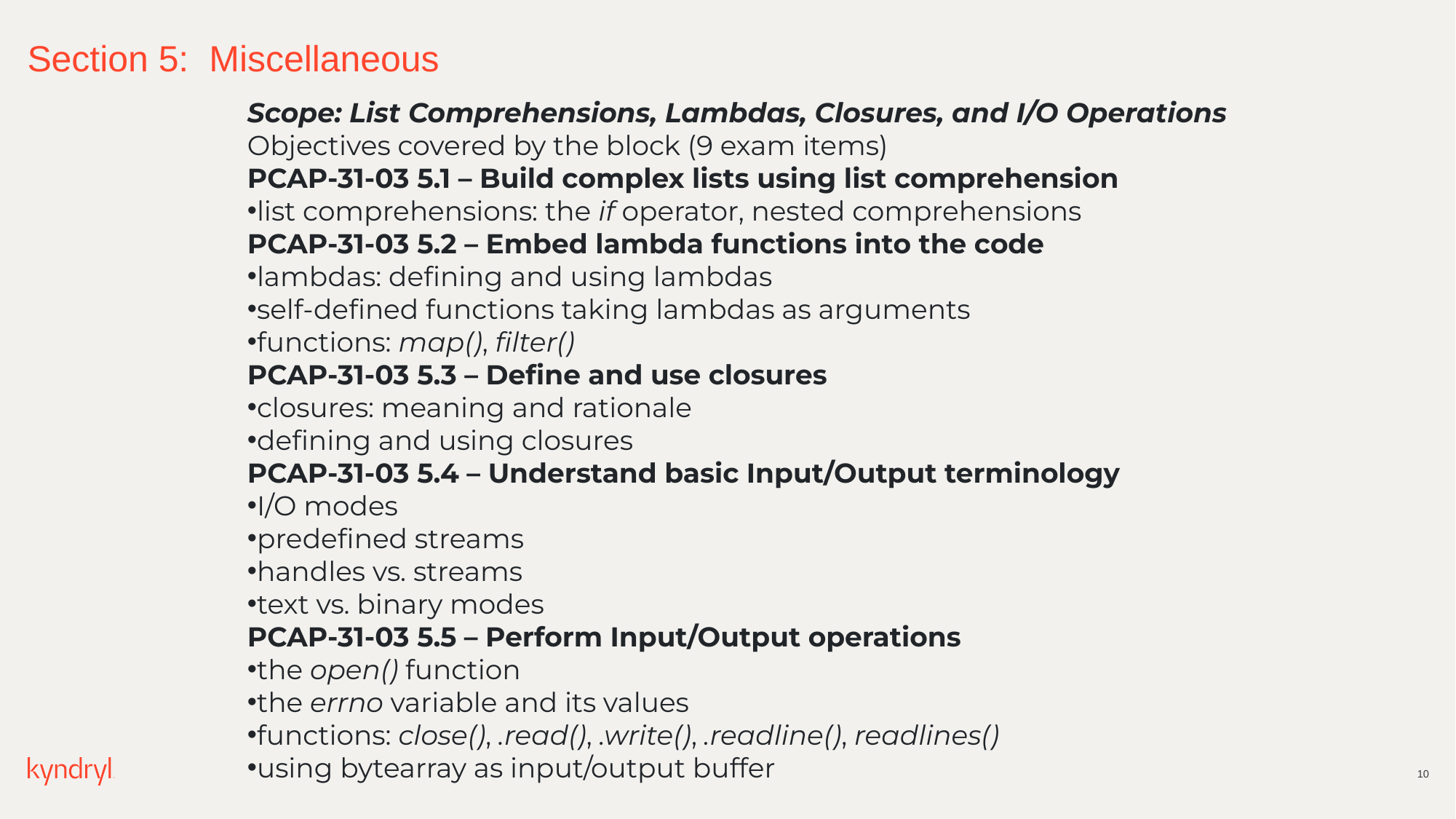

# Section 5:  Miscellaneous
Scope: List Comprehensions, Lambdas, Closures, and I/O Operations
Objectives covered by the block (9 exam items)
PCAP-31-03 5.1 – Build complex lists using list comprehension
list comprehensions: the if operator, nested comprehensions
PCAP-31-03 5.2 – Embed lambda functions into the code
lambdas: defining and using lambdas
self-defined functions taking lambdas as arguments
functions: map(), filter()
PCAP-31-03 5.3 – Define and use closures
closures: meaning and rationale
defining and using closures
PCAP-31-03 5.4 – Understand basic Input/Output terminology
I/O modes
predefined streams
handles vs. streams
text vs. binary modes
PCAP-31-03 5.5 – Perform Input/Output operations
the open() function
the errno variable and its values
functions: close(), .read(), .write(), .readline(), readlines()
using bytearray as input/output buffer
10